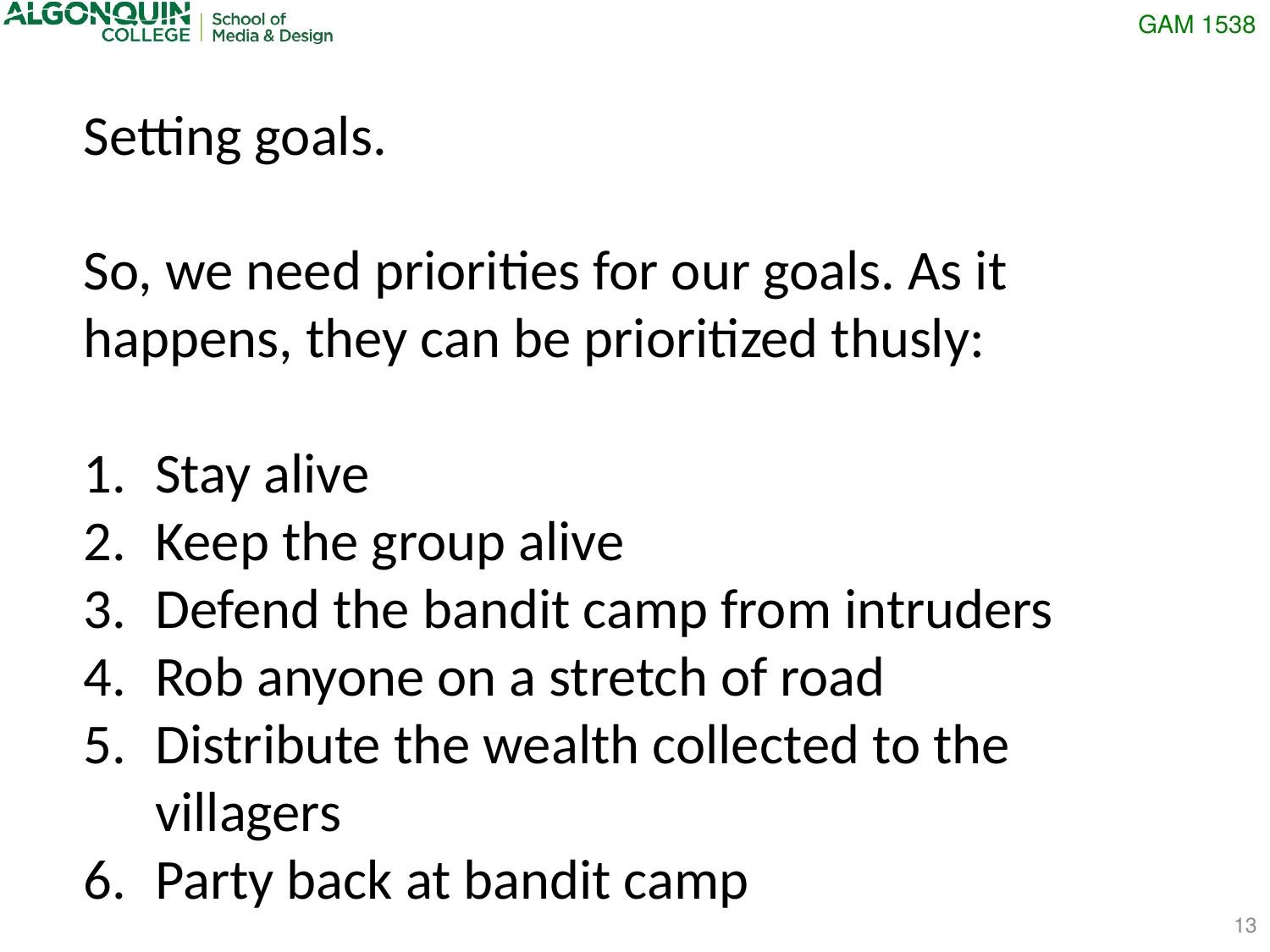

Setting goals.

So, we need priorities for our goals. As it happens, they can be prioritized thusly:

Stay alive
Keep the group alive
Defend the bandit camp from intruders
Rob anyone on a stretch of road
Distribute the wealth collected to the villagers
Party back at bandit camp
13